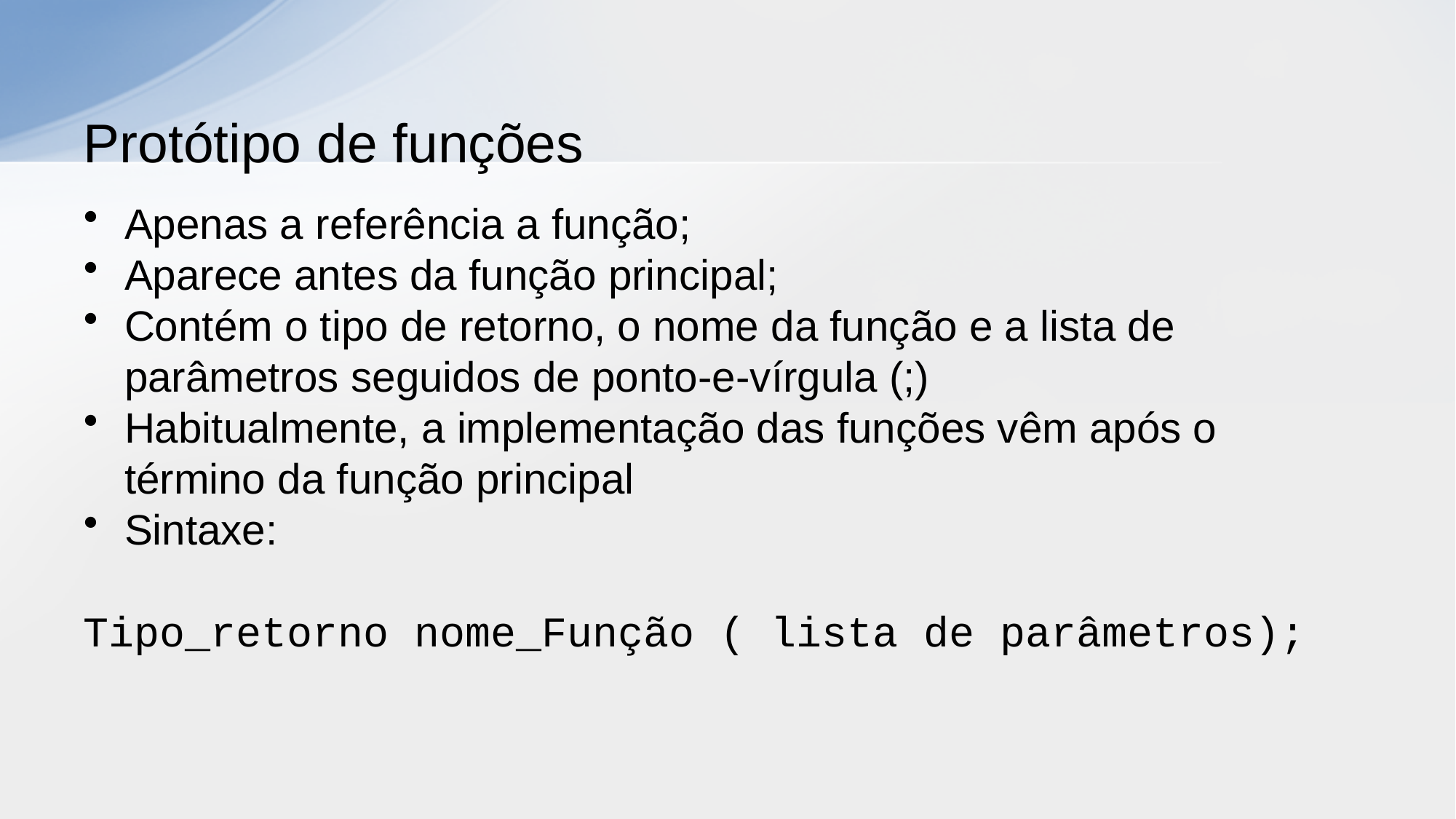

# Protótipo de funções
Apenas a referência a função;
Aparece antes da função principal;
Contém o tipo de retorno, o nome da função e a lista de parâmetros seguidos de ponto-e-vírgula (;)
Habitualmente, a implementação das funções vêm após o término da função principal
Sintaxe:

Tipo_retorno nome_Função ( lista de parâmetros);